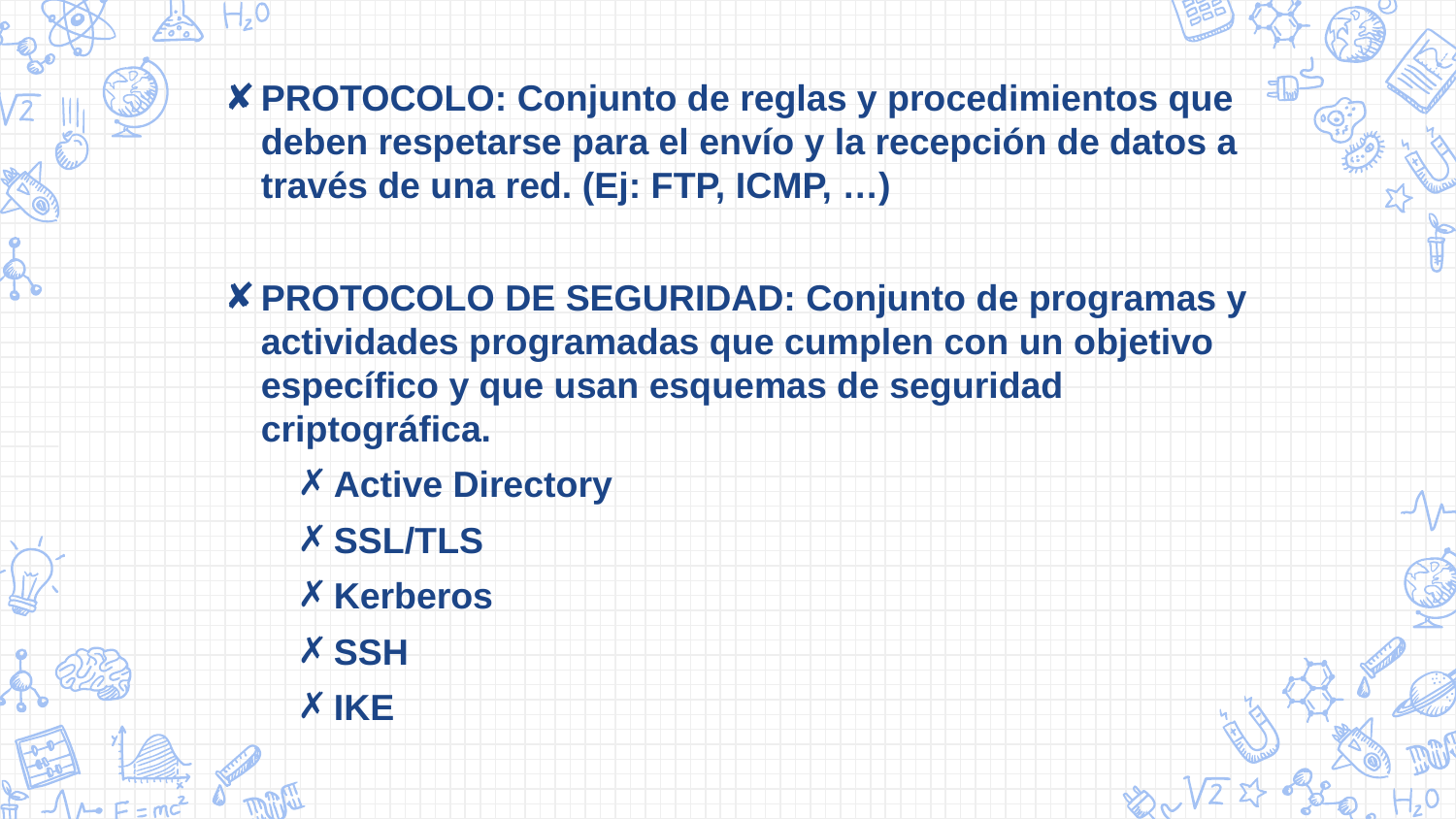

PROTOCOLO: Conjunto de reglas y procedimientos que deben respetarse para el envío y la recepción de datos a través de una red. (Ej: FTP, ICMP, …)

PROTOCOLO DE SEGURIDAD: Conjunto de programas y actividades programadas que cumplen con un objetivo específico y que usan esquemas de seguridad criptográfica.
Active Directory
SSL/TLS
Kerberos
SSH
IKE